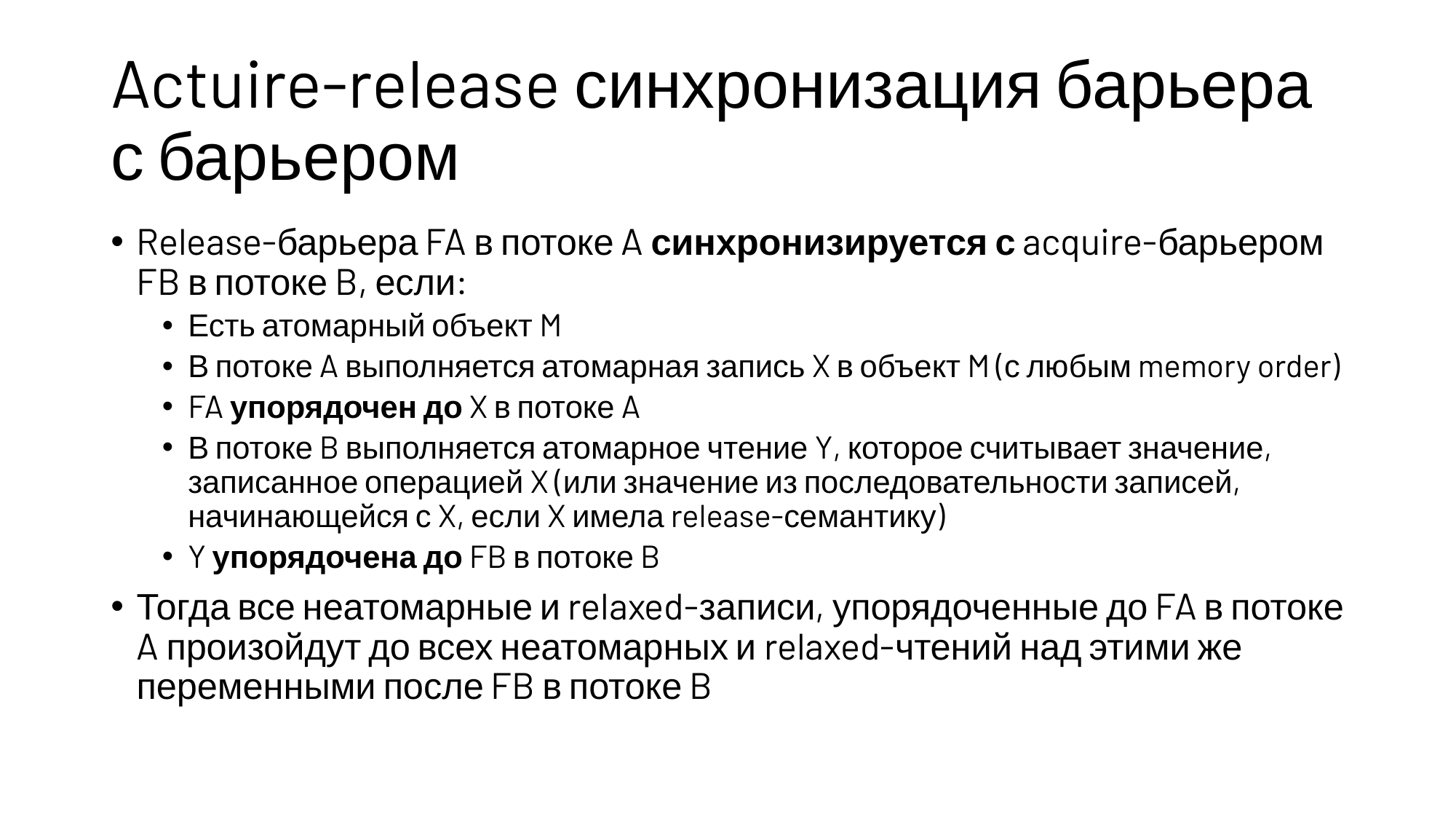

# Actuire-release синхронизация барьера с барьером
Release-барьера FA в потоке A синхронизируется с acquire-барьером FB в потоке B, если:
Есть атомарный объект M
В потоке A выполняется атомарная запись X в объект M (с любым memory order)
FA упорядочен до X в потоке A
В потоке B выполняется атомарное чтение Y, которое считывает значение, записанное операцией X (или значение из последовательности записей, начинающейся с X, если X имела release-семантику)
Y упорядочена до FB в потоке B
Тогда все неатомарные и relaxed-записи, упорядоченные до FA в потоке A произойдут до всех неатомарных и relaxed-чтений над этими же переменными после FB в потоке B